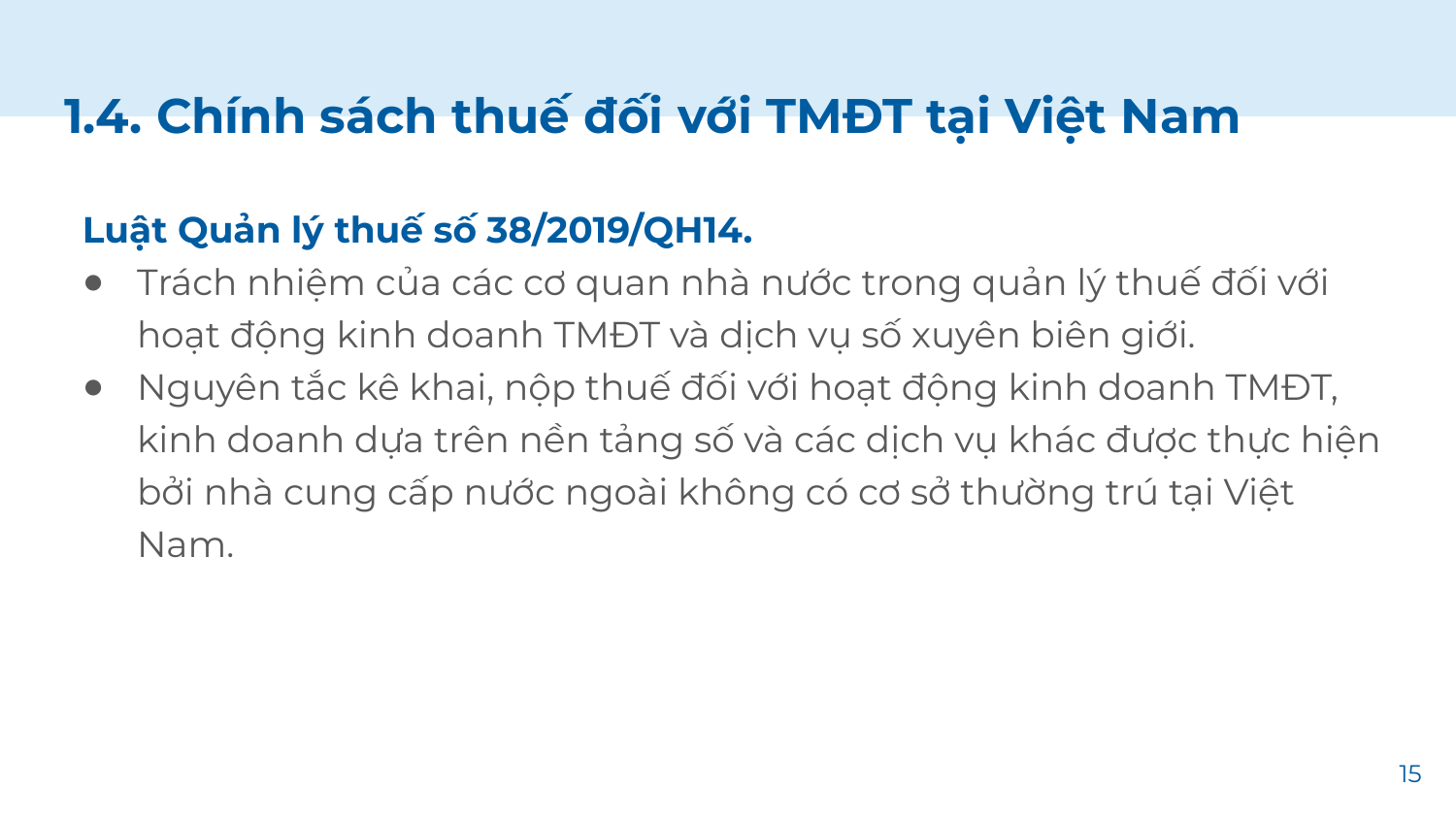

# 1.4. Chính sách thuế đối với TMĐT tại Việt Nam
Luật Quản lý thuế số 38/2019/QH14.
Trách nhiệm của các cơ quan nhà nước trong quản lý thuế đối với hoạt động kinh doanh TMĐT và dịch vụ số xuyên biên giới.
Nguyên tắc kê khai, nộp thuế đối với hoạt động kinh doanh TMĐT, kinh doanh dựa trên nền tảng số và các dịch vụ khác được thực hiện bởi nhà cung cấp nước ngoài không có cơ sở thường trú tại Việt Nam.
15